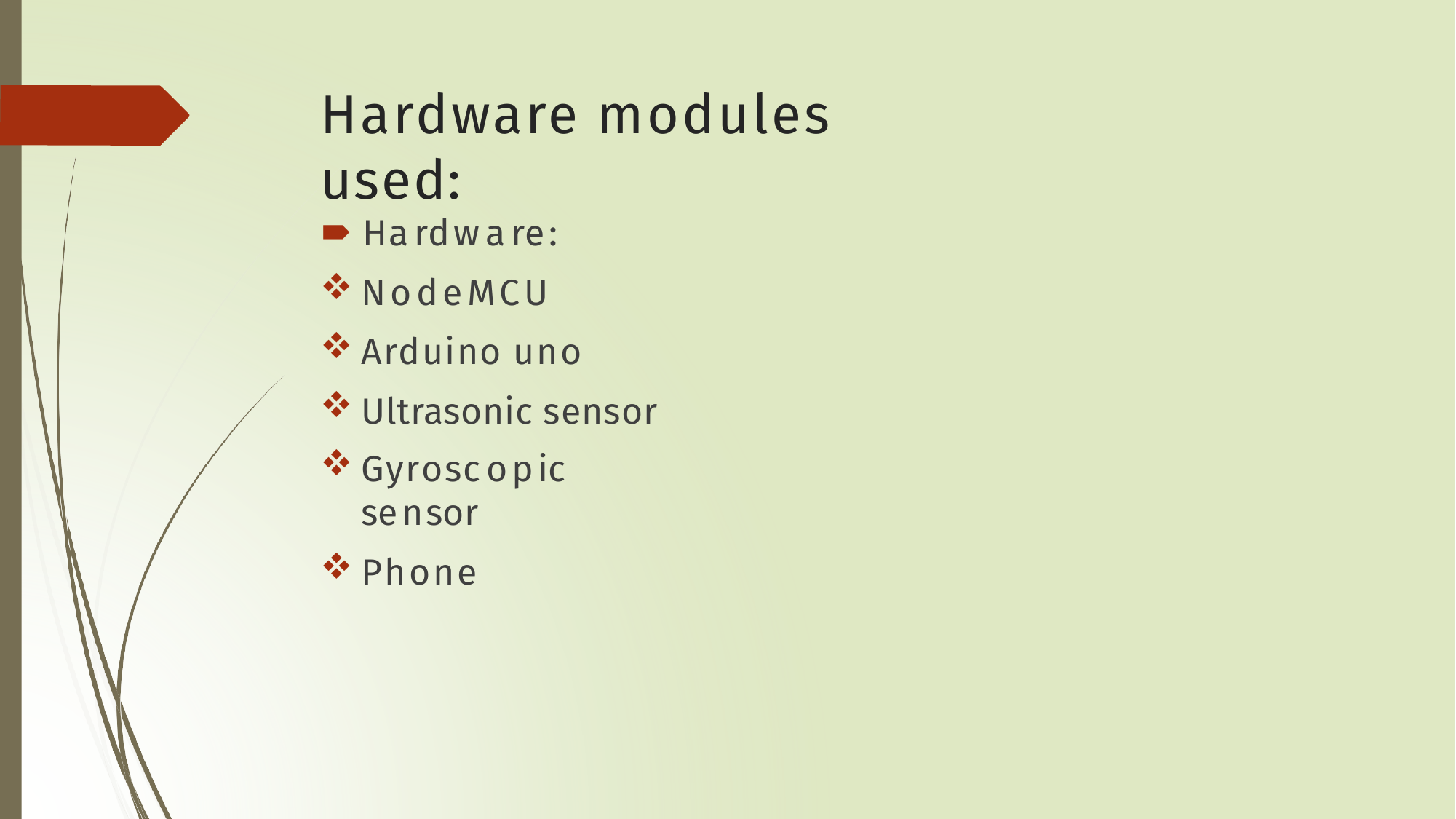

# Hardware modules used:

🠶 Hardware:
NodeMCU
Arduino uno
Ultrasonic sensor
Gyroscopic sensor
Phone